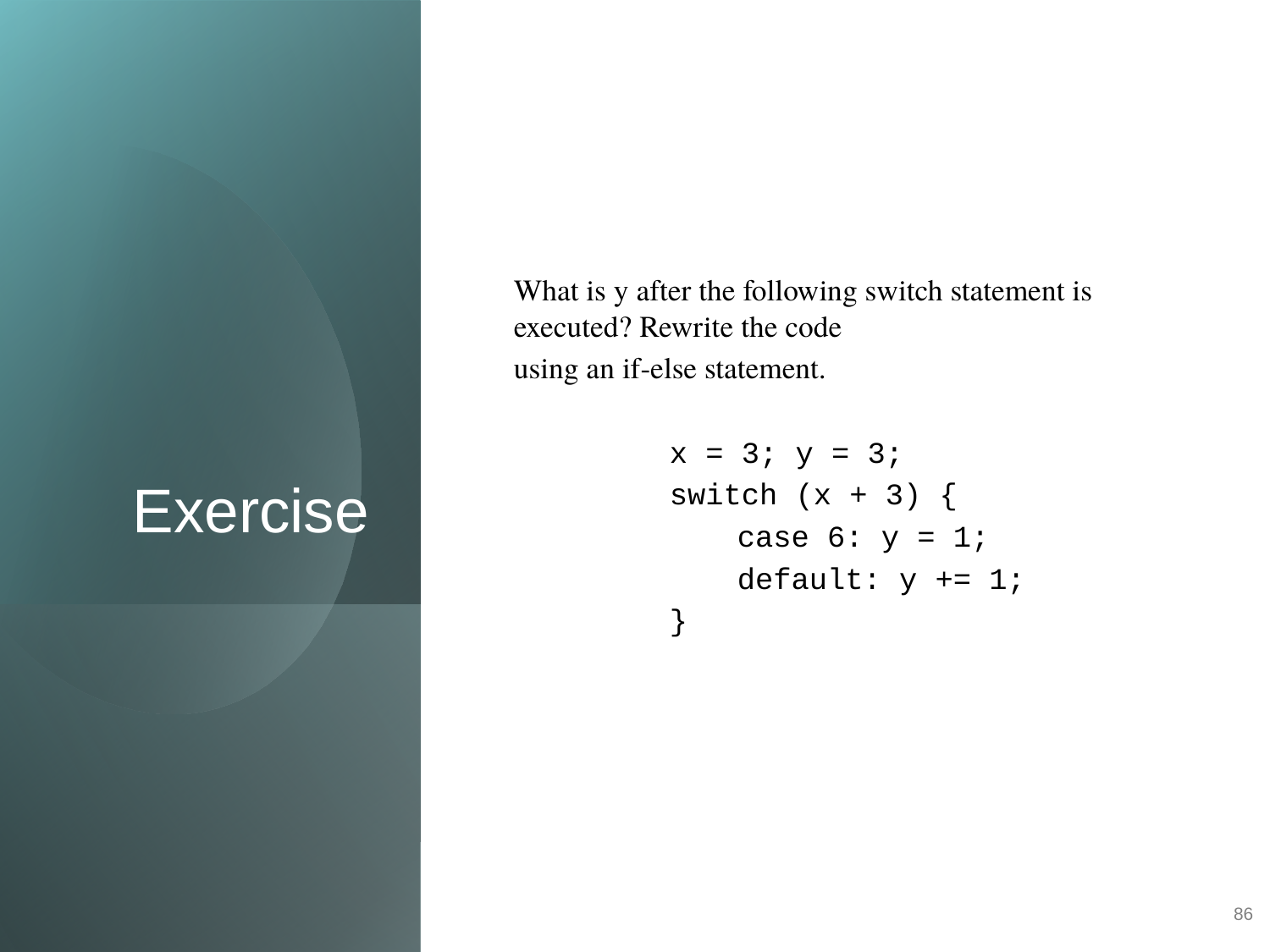

# Exercise
What is y after the following switch statement is executed? Rewrite the code
using an if-else statement.

x = 3; y = 3;
switch (x + 3) {
case 6: y = 1;
default: y += 1;
}

86